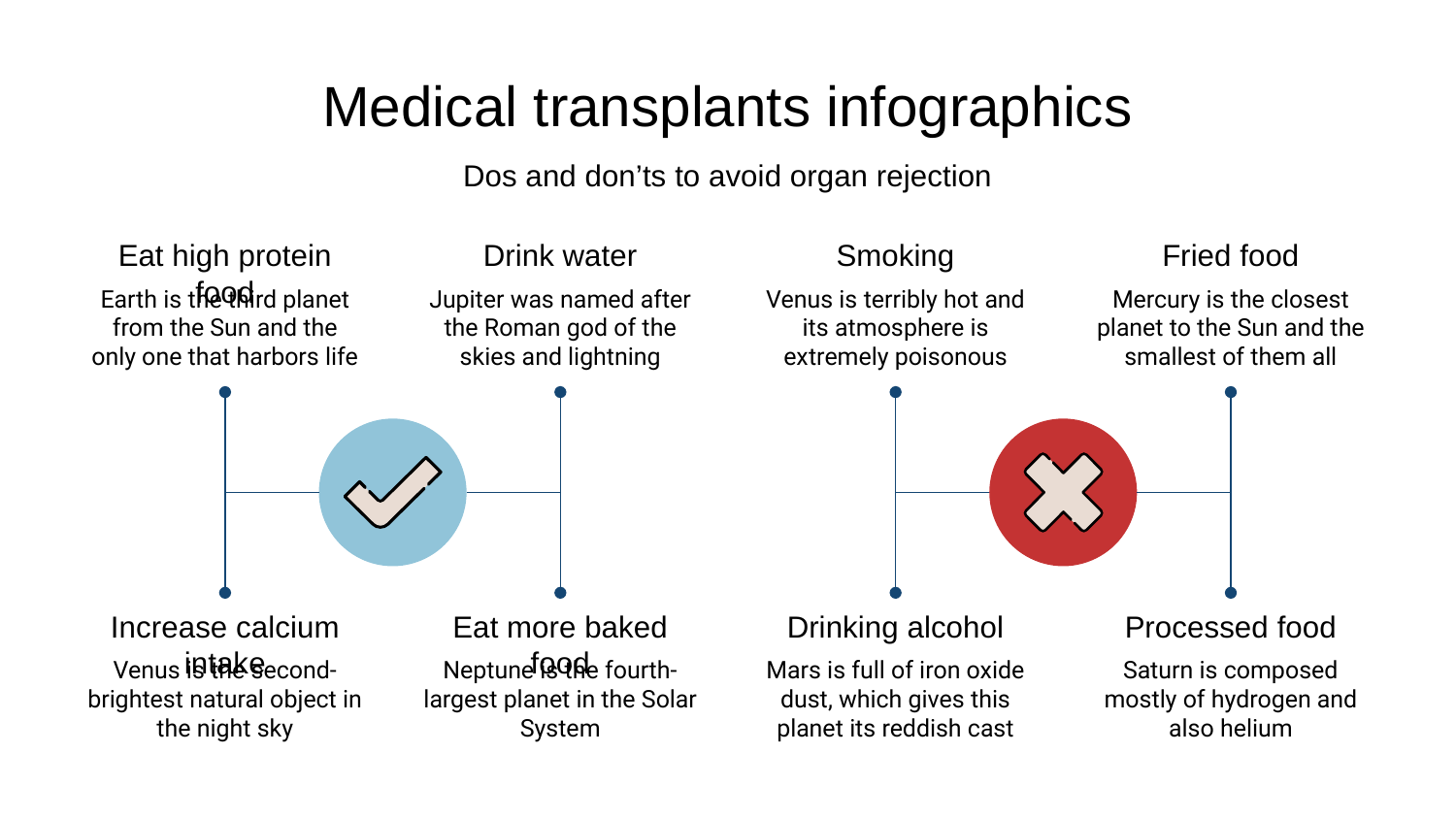

# Medical transplants infographics
Dos and don’ts to avoid organ rejection
Eat high protein food
Earth is the third planet from the Sun and the only one that harbors life
Drink water
Jupiter was named after the Roman god of the skies and lightning
Smoking
Venus is terribly hot and its atmosphere is extremely poisonous
Fried food
Mercury is the closest planet to the Sun and the smallest of them all

Increase calcium intake
Venus is the second-brightest natural object in the night sky
Eat more baked food
Neptune is the fourth-largest planet in the Solar System
Drinking alcohol
Mars is full of iron oxide dust, which gives this planet its reddish cast
Processed food
Saturn is composed mostly of hydrogen and also helium